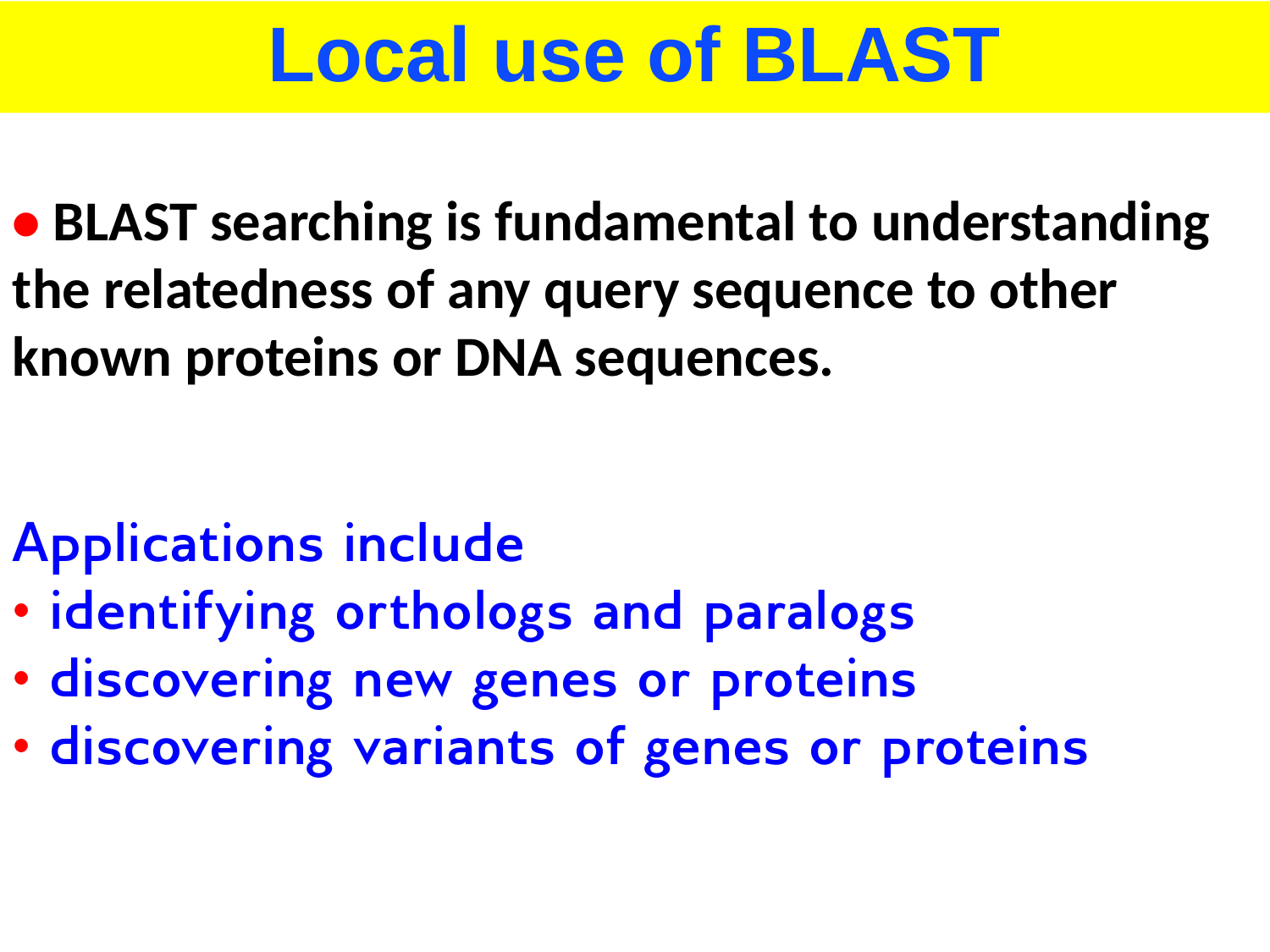

# Local use of BLAST
• BLAST searching is fundamental to understanding the relatedness of any query sequence to other known proteins or DNA sequences.
Applications include
• identifying orthologs and paralogs
• discovering new genes or proteins
• discovering variants of genes or proteins